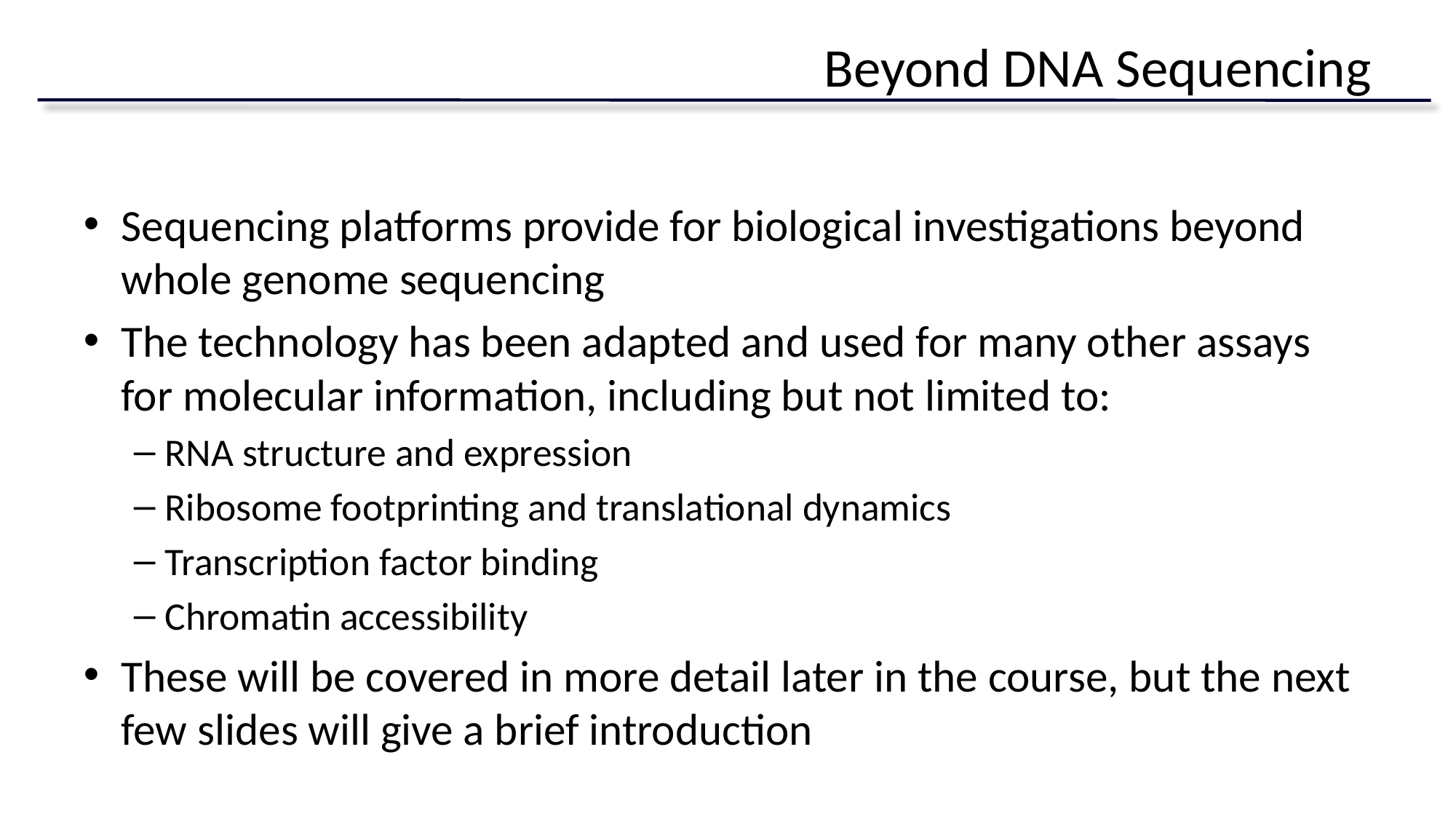

# Beyond DNA Sequencing
Sequencing platforms provide for biological investigations beyond whole genome sequencing
The technology has been adapted and used for many other assays for molecular information, including but not limited to:
RNA structure and expression
Ribosome footprinting and translational dynamics
Transcription factor binding
Chromatin accessibility
These will be covered in more detail later in the course, but the next few slides will give a brief introduction